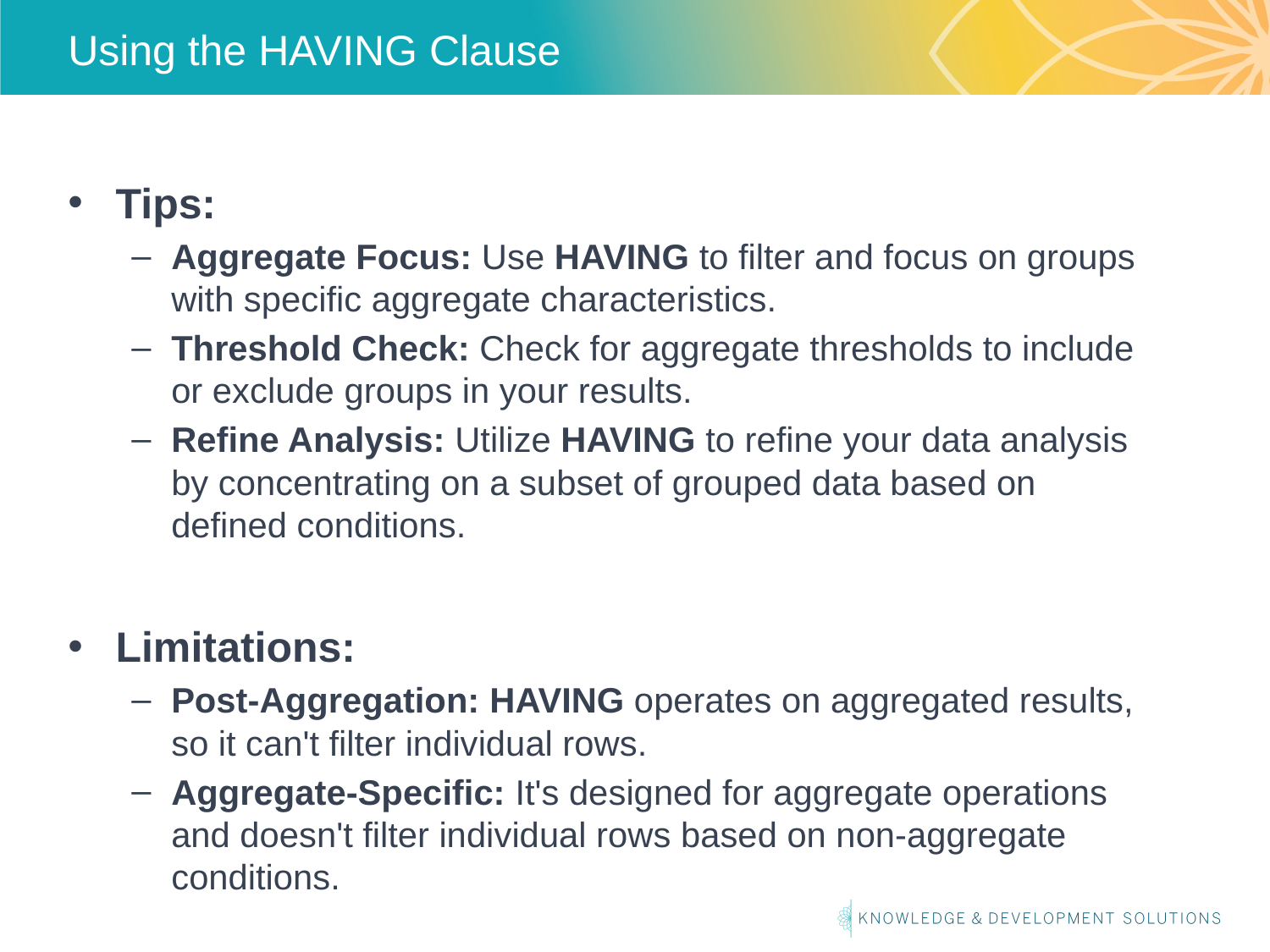

# Using the HAVING Clause
Tips:
Aggregate Focus: Use HAVING to filter and focus on groups with specific aggregate characteristics.
Threshold Check: Check for aggregate thresholds to include or exclude groups in your results.
Refine Analysis: Utilize HAVING to refine your data analysis by concentrating on a subset of grouped data based on defined conditions.

Limitations:
Post-Aggregation: HAVING operates on aggregated results, so it can't filter individual rows.
Aggregate-Specific: It's designed for aggregate operations and doesn't filter individual rows based on non-aggregate conditions.